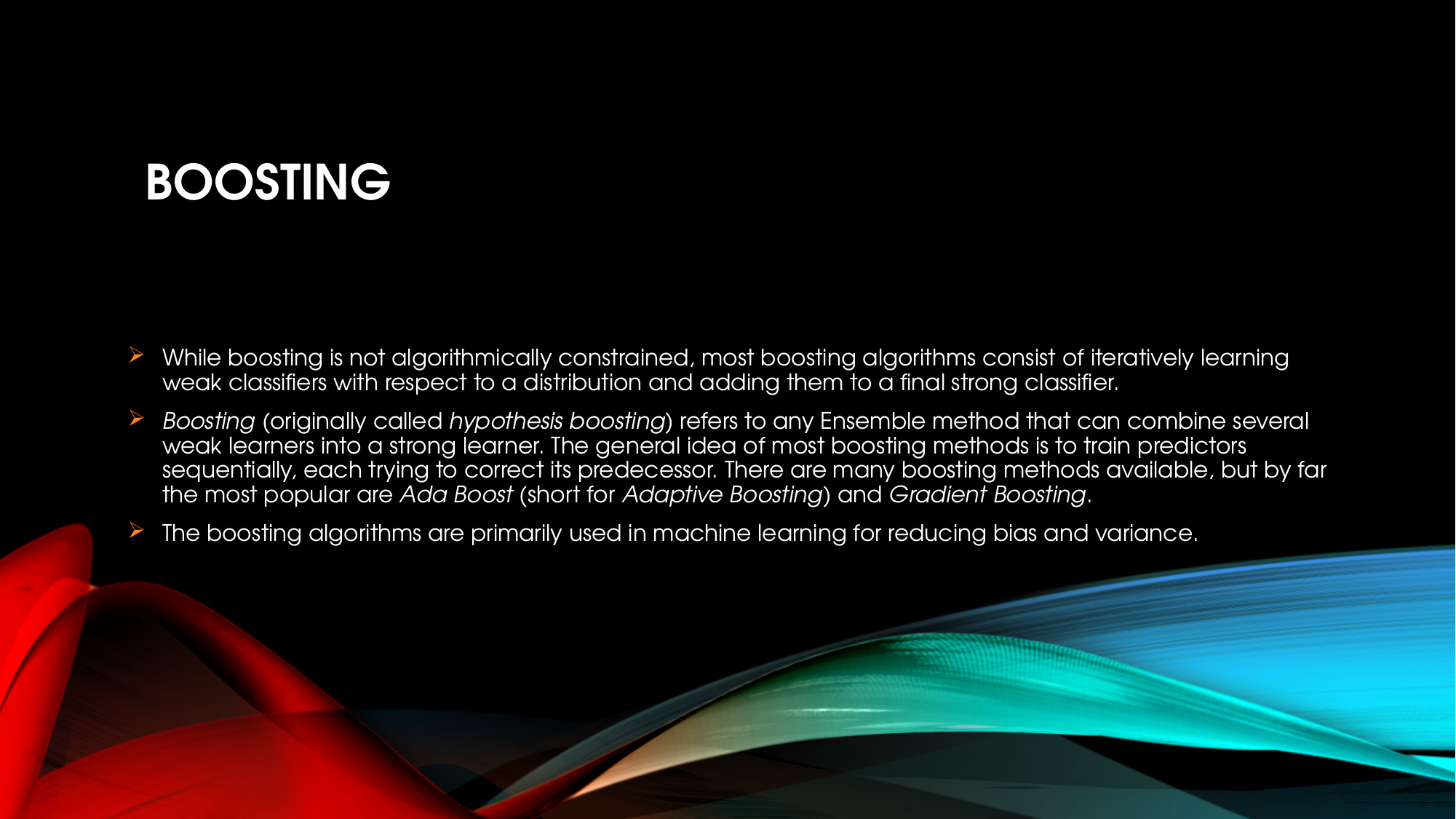

# BOOSTING
While boosting is not algorithmically constrained, most boosting algorithms consist of iteratively learning weak classifiers with respect to a distribution and adding them to a final strong classifier.
Boosting (originally called hypothesis boosting) refers to any Ensemble method that can combine several weak learners into a strong learner. The general idea of most boosting methods is to train predictors sequentially, each trying to correct its predecessor. There are many boosting methods available, but by far the most popular are Ada Boost (short for Adaptive Boosting) and Gradient Boosting.
The boosting algorithms are primarily used in machine learning for reducing bias and variance.